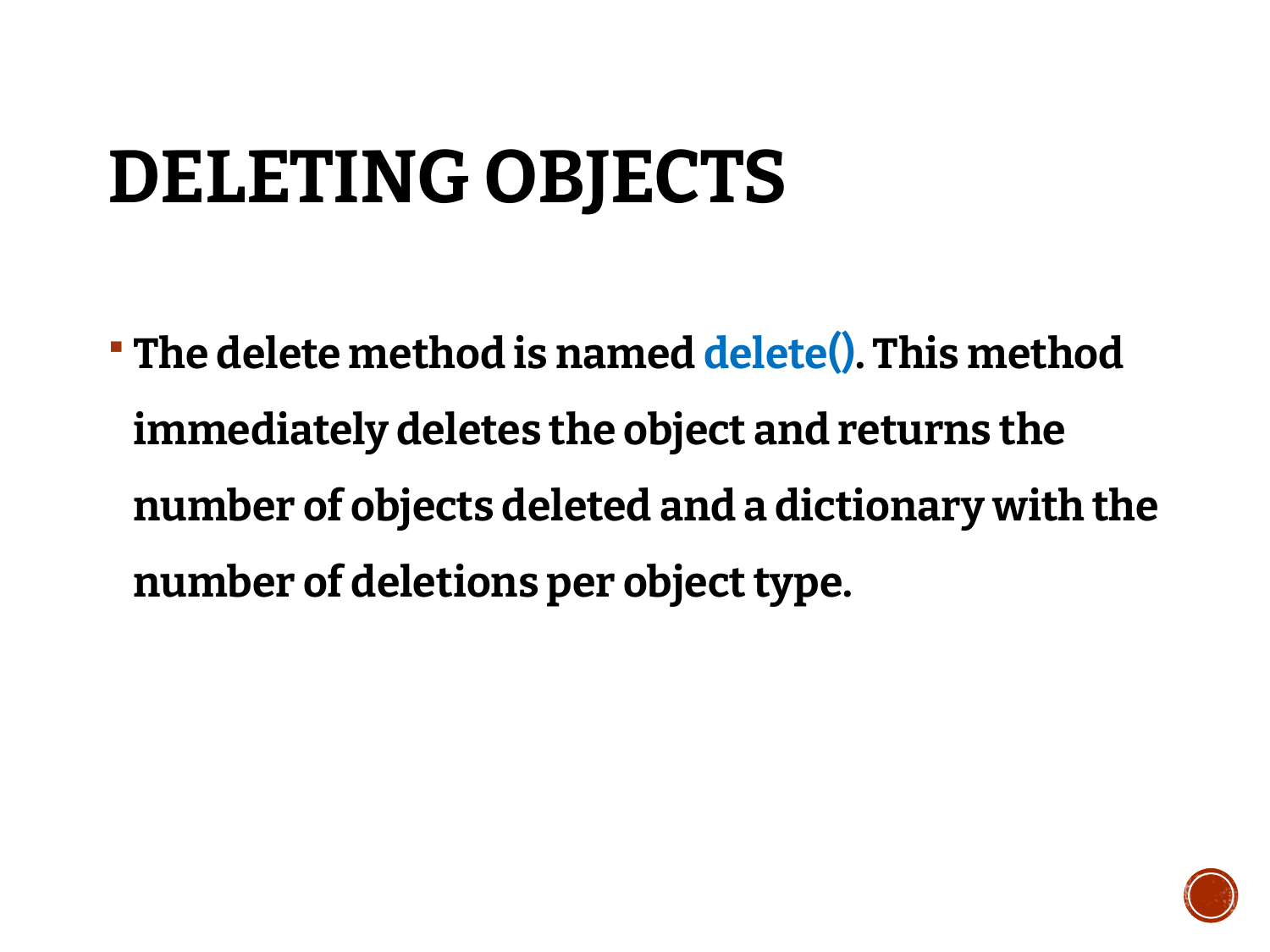

# Deleting objects
The delete method is named delete(). This method immediately deletes the object and returns the number of objects deleted and a dictionary with the number of deletions per object type.